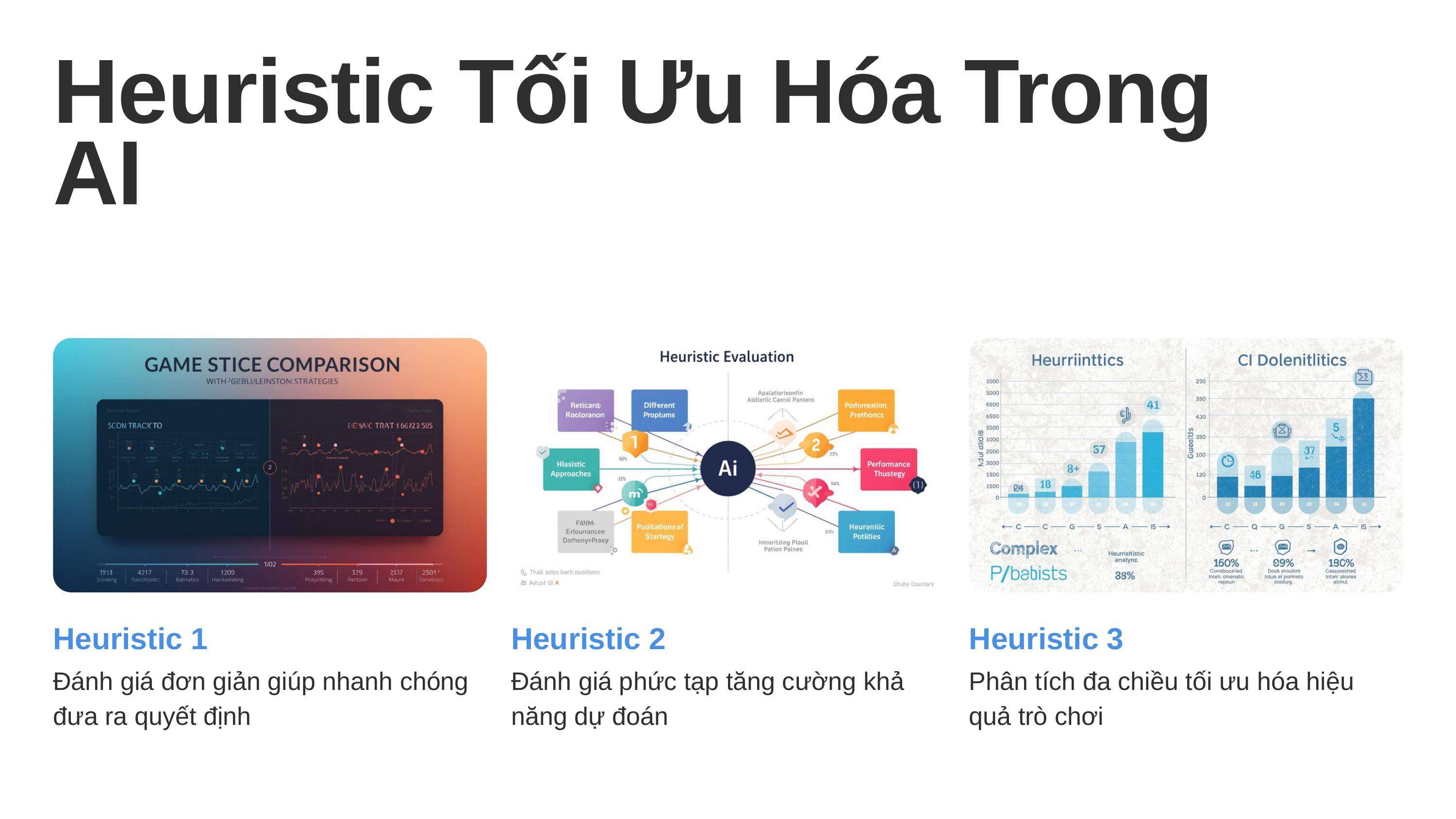

Heuristic Tối Ưu Hóa Trong AI

Heuristic 1
Đánh giá đơn giản giúp nhanh chóng đưa ra quyết định
Heuristic 2
Đánh giá phức tạp tăng cường khả năng dự đoán
Heuristic 3
Phân tích đa chiều tối ưu hóa hiệu quả trò chơi